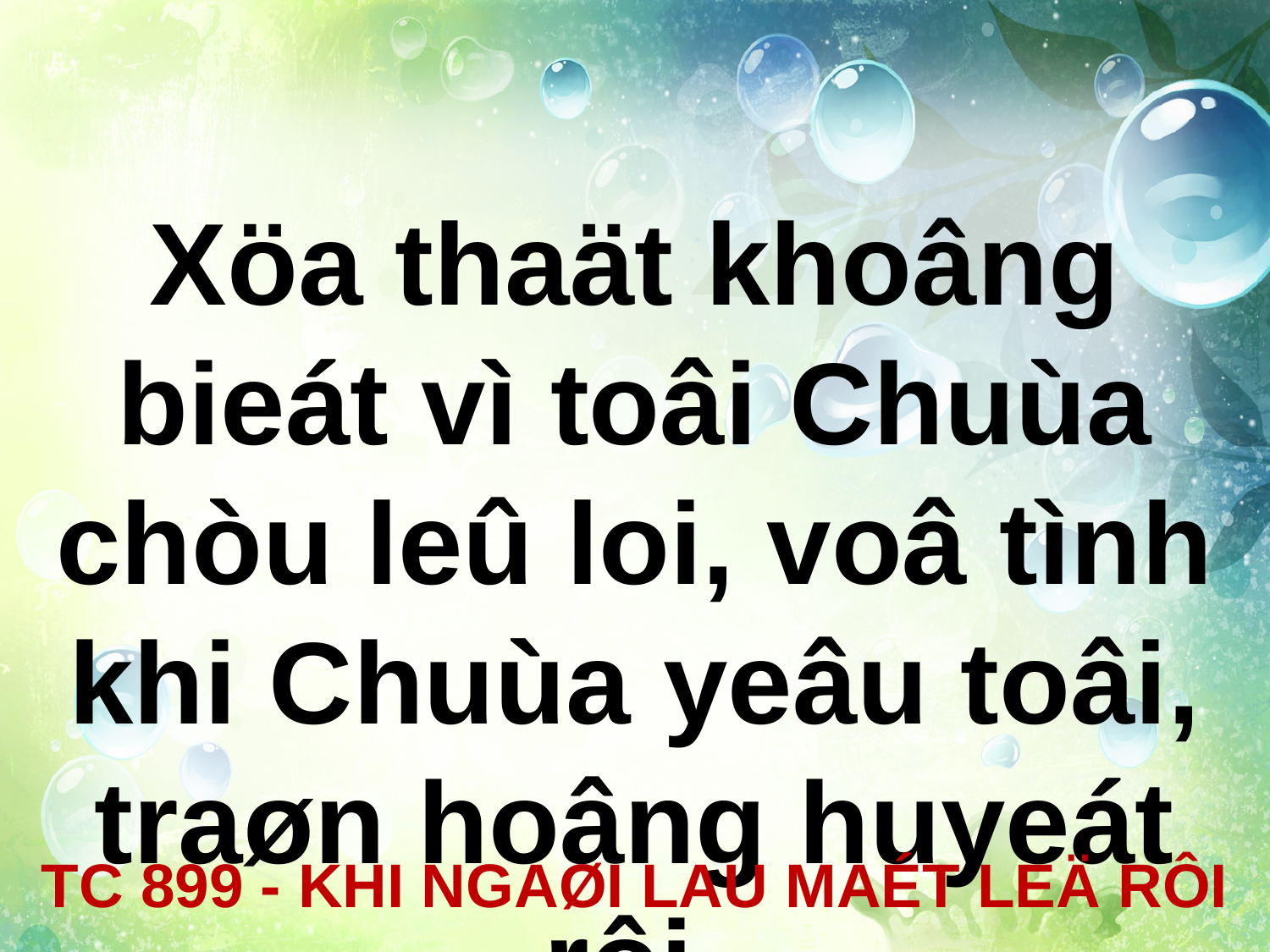

Xöa thaät khoâng bieát vì toâi Chuùa chòu leû loi, voâ tình khi Chuùa yeâu toâi, traøn hoâng huyeát rôi.
TC 899 - KHI NGAØI LAU MAÉT LEÄ RÔI